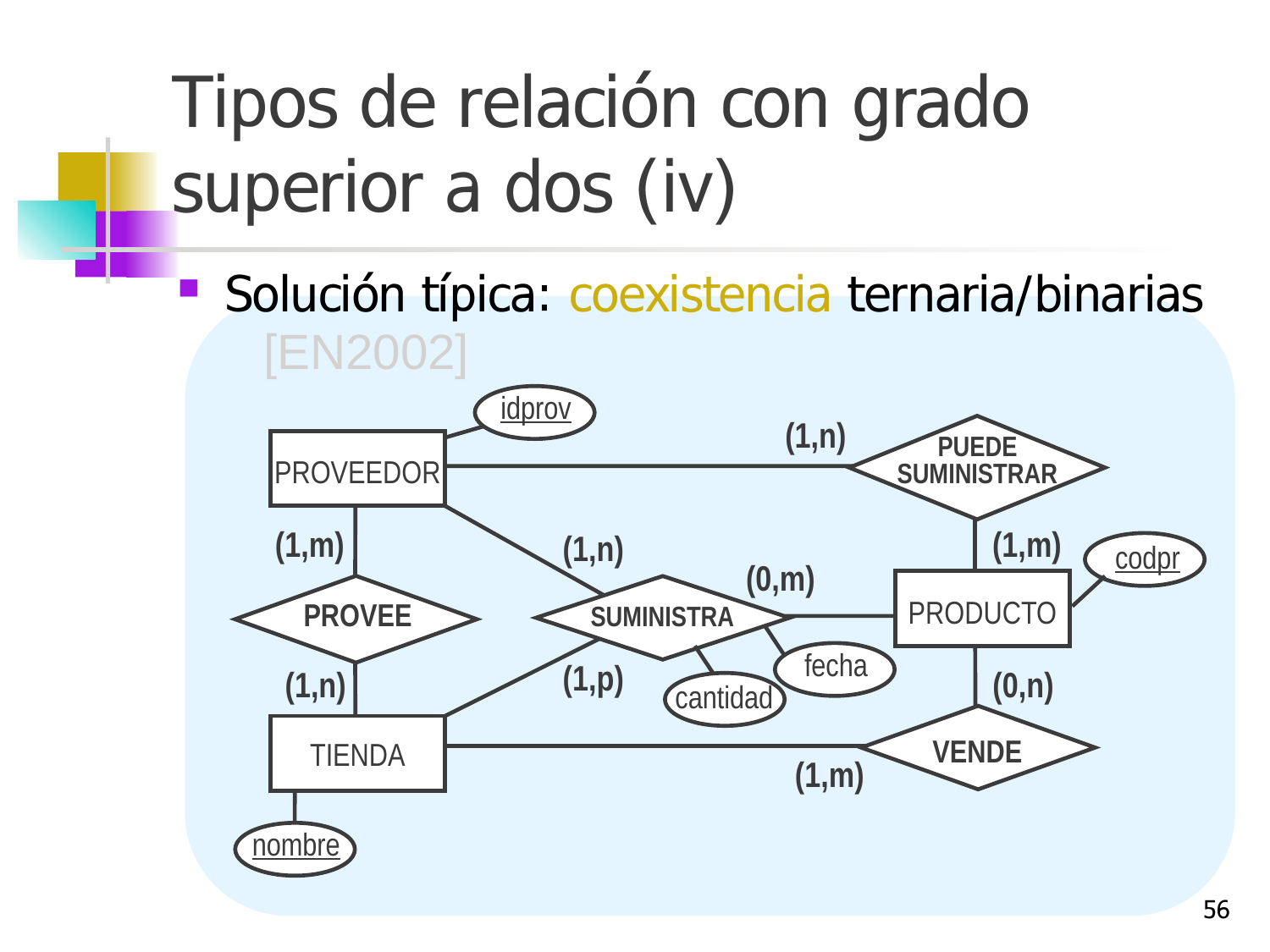

# Tipos de relación con grado superior a dos (iv)
Solución típica: coexistencia ternaria/binarias

[EN2002]

idprov
(1,n)

PUEDE
SUMINISTRAR
PROVEEDOR

(1,m)
(1,m)

(1,n)

codpr
(0,m)
PRODUCTO

SUMINISTRA

PROVEE

fecha

(1,p)
(1,n)
(0,n)

cantidad

TIENDA
VENDE

(1,m)

nombre
56